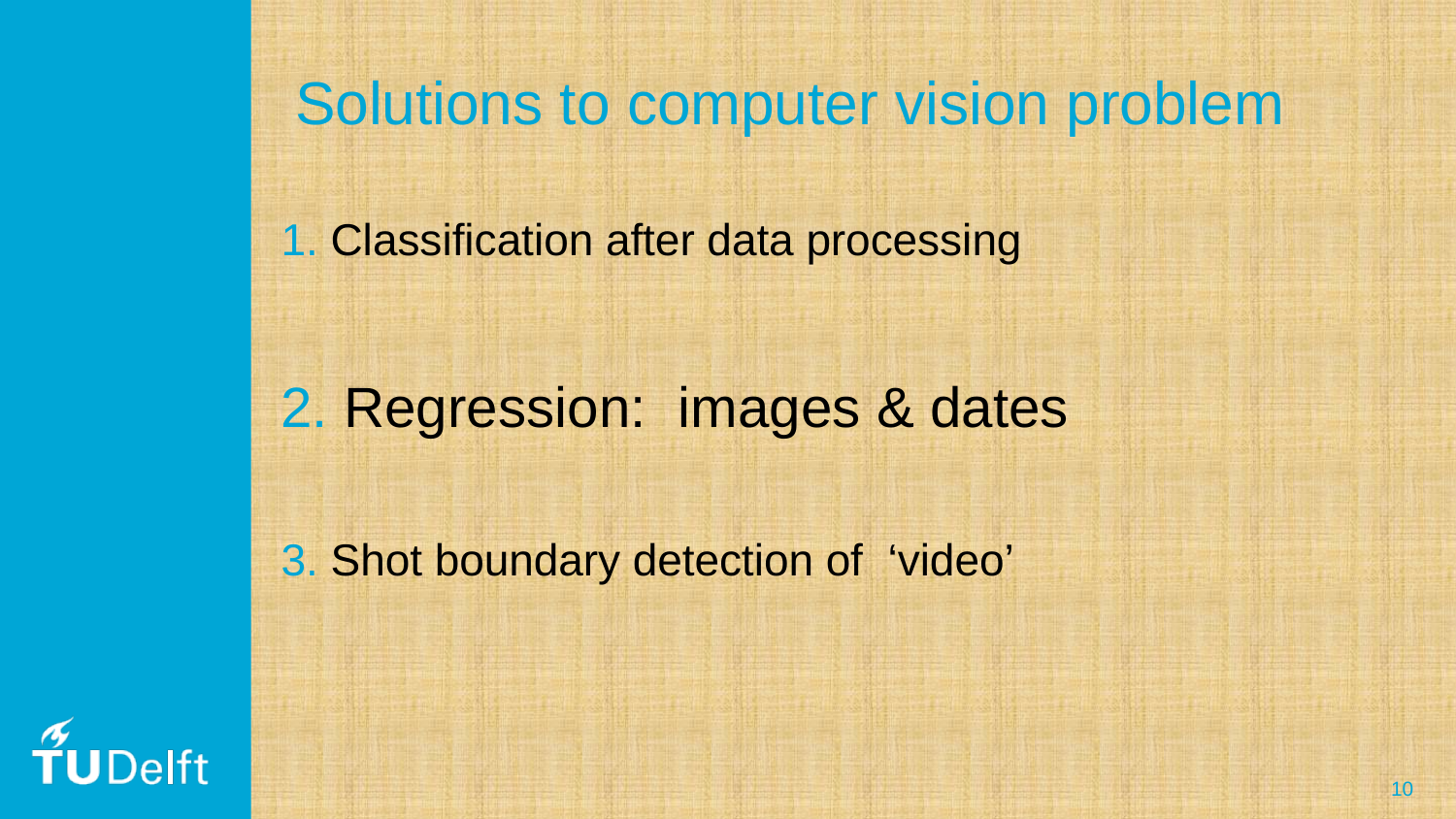

# Solutions to computer vision problem
1. Classification after data processing

2. Regression:  images & dates
3. Shot boundary detection of  ‘video’